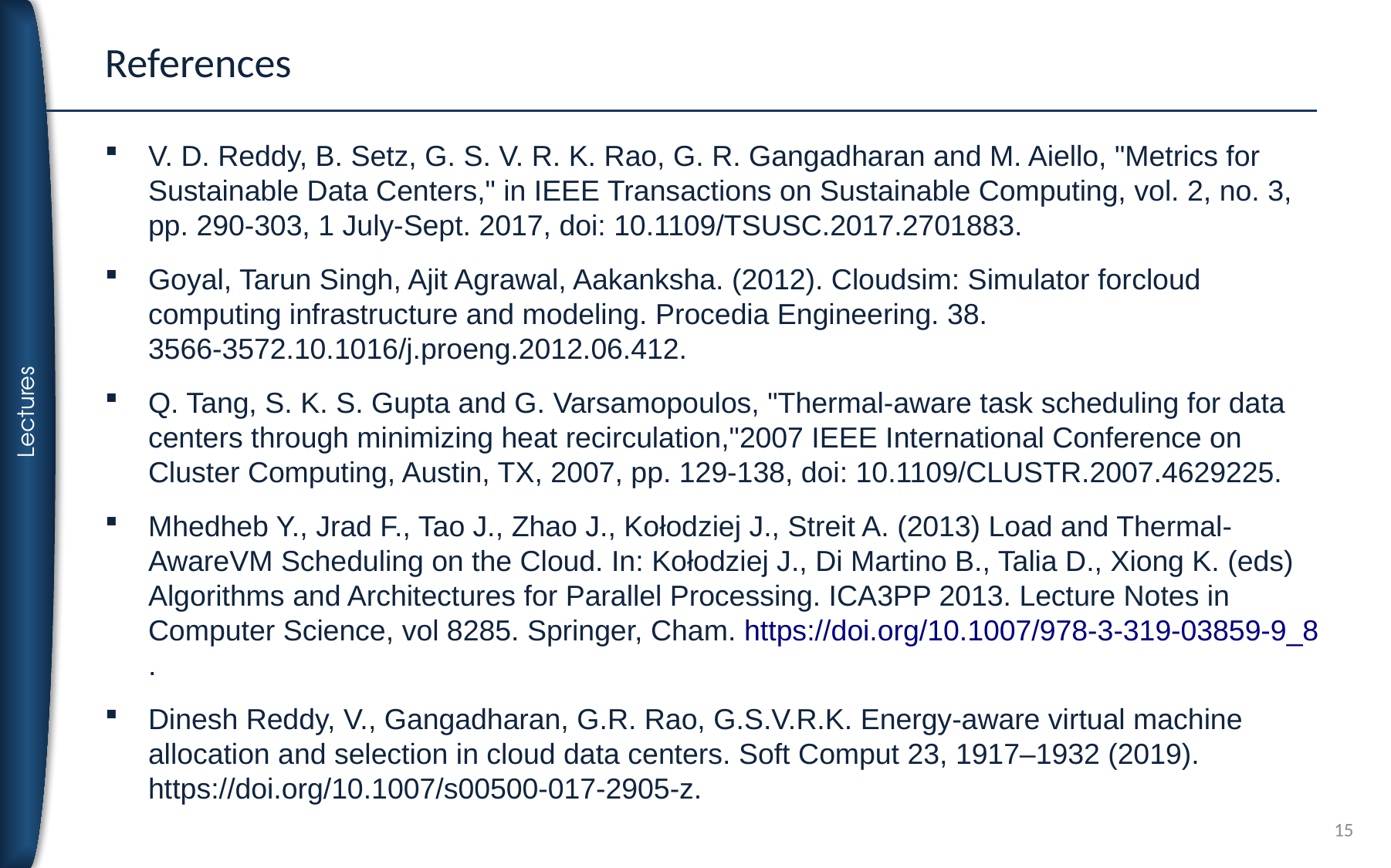

# References
V. D. Reddy, B. Setz, G. S. V. R. K. Rao, G. R. Gangadharan and M. Aiello, "Metrics for Sustainable Data Centers," in IEEE Transactions on Sustainable Computing, vol. 2, no. 3, pp. 290-303, 1 July-Sept. 2017, doi: 10.1109/TSUSC.2017.2701883.
Goyal, Tarun Singh, Ajit Agrawal, Aakanksha. (2012). Cloudsim: Simulator forcloud computing infrastructure and modeling. Procedia Engineering. 38. 3566-3572.10.1016/j.proeng.2012.06.412.
Q. Tang, S. K. S. Gupta and G. Varsamopoulos, "Thermal-aware task scheduling for data centers through minimizing heat recirculation,"2007 IEEE International Conference on Cluster Computing, Austin, TX, 2007, pp. 129-138, doi: 10.1109/CLUSTR.2007.4629225.
Mhedheb Y., Jrad F., Tao J., Zhao J., Kołodziej J., Streit A. (2013) Load and Thermal-AwareVM Scheduling on the Cloud. In: Kołodziej J., Di Martino B., Talia D., Xiong K. (eds) Algorithms and Architectures for Parallel Processing. ICA3PP 2013. Lecture Notes in Computer Science, vol 8285. Springer, Cham. https://doi.org/10.1007/978-3-319-03859-9_8.
Dinesh Reddy, V., Gangadharan, G.R. Rao, G.S.V.R.K. Energy-aware virtual machine allocation and selection in cloud data centers. Soft Comput 23, 1917–1932 (2019). https://doi.org/10.1007/s00500-017-2905-z.

15